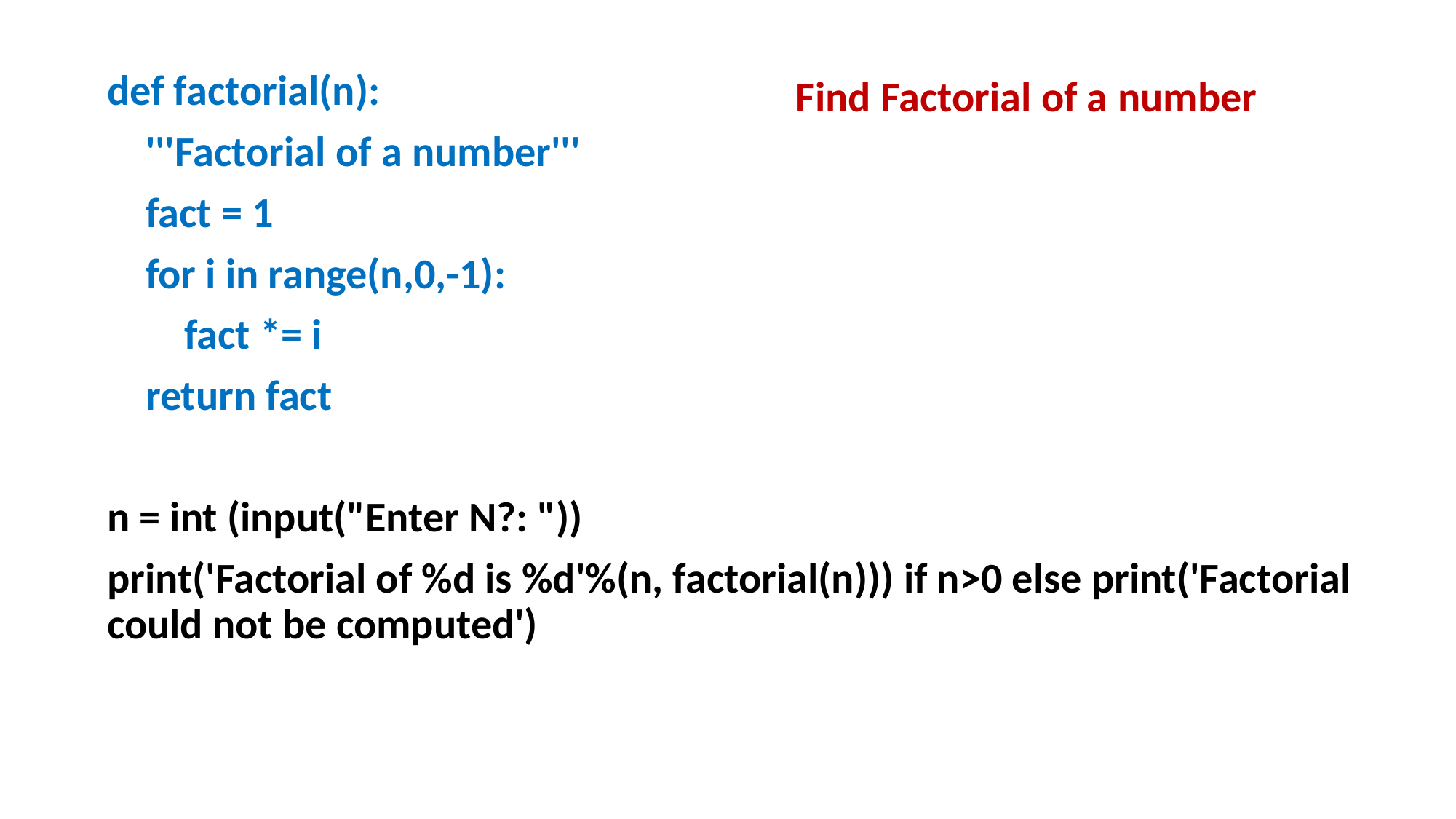

def factorial(n):
    '''Factorial of a number'''
    fact = 1
    for i in range(n,0,-1):
        fact *= i
    return fact

n = int (input("Enter N?: "))
print('Factorial of %d is %d'%(n, factorial(n))) if n>0 else print('Factorial could not be computed')
Find Factorial of a number